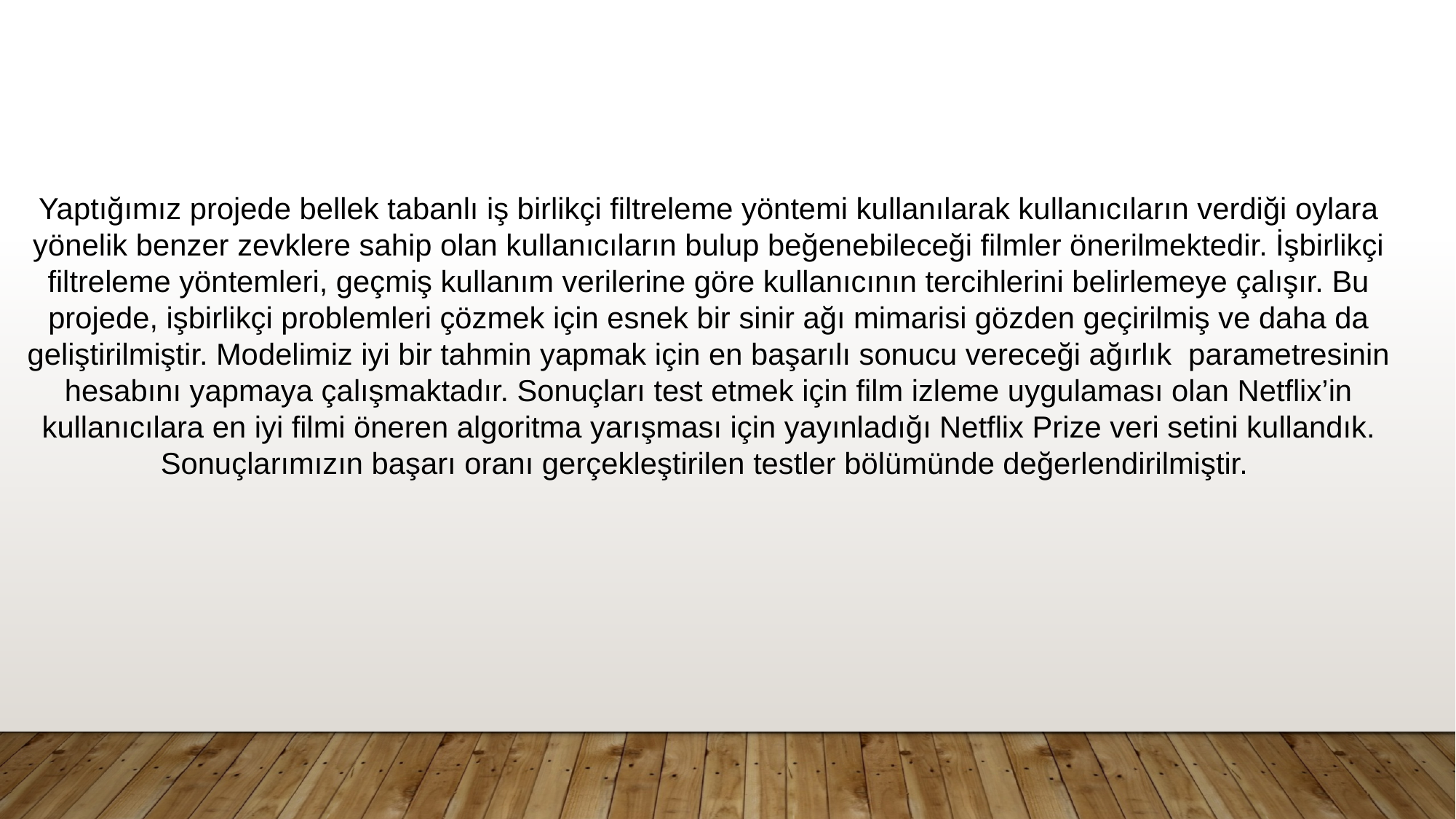

Yaptığımız projede bellek tabanlı iş birlikçi filtreleme yöntemi kullanılarak kullanıcıların verdiği oylara yönelik benzer zevklere sahip olan kullanıcıların bulup beğenebileceği filmler önerilmektedir. İşbirlikçi filtreleme yöntemleri, geçmiş kullanım verilerine göre kullanıcının tercihlerini belirlemeye çalışır. Bu projede, işbirlikçi problemleri çözmek için esnek bir sinir ağı mimarisi gözden geçirilmiş ve daha da geliştirilmiştir. Modelimiz iyi bir tahmin yapmak için en başarılı sonucu vereceği ağırlık  parametresinin hesabını yapmaya çalışmaktadır. Sonuçları test etmek için film izleme uygulaması olan Netflix’in kullanıcılara en iyi filmi öneren algoritma yarışması için yayınladığı Netflix Prize veri setini kullandık. Sonuçlarımızın başarı oranı gerçekleştirilen testler bölümünde değerlendirilmiştir.